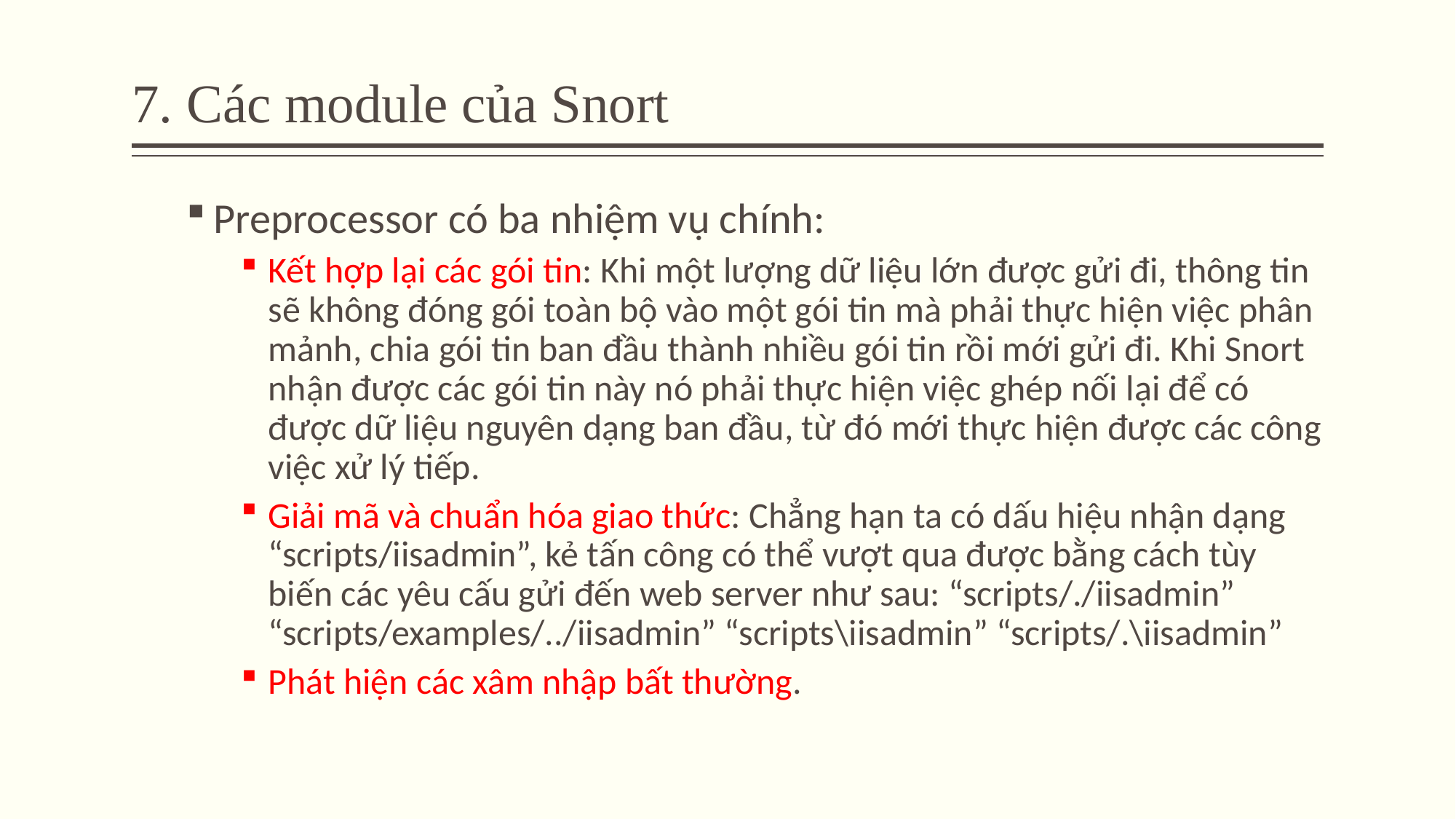

# 7. Các module của Snort
Preprocessor có ba nhiệm vụ chính:
Kết hợp lại các gói tin: Khi một lượng dữ liệu lớn được gửi đi, thông tin sẽ không đóng gói toàn bộ vào một gói tin mà phải thực hiện việc phân mảnh, chia gói tin ban đầu thành nhiều gói tin rồi mới gửi đi. Khi Snort nhận được các gói tin này nó phải thực hiện việc ghép nối lại để có được dữ liệu nguyên dạng ban đầu, từ đó mới thực hiện được các công việc xử lý tiếp.
Giải mã và chuẩn hóa giao thức: Chẳng hạn ta có dấu hiệu nhận dạng “scripts/iisadmin”, kẻ tấn công có thể vượt qua được bằng cách tùy biến các yêu cấu gửi đến web server như sau: “scripts/./iisadmin” “scripts/examples/../iisadmin” “scripts\iisadmin” “scripts/.\iisadmin”
Phát hiện các xâm nhập bất thường.